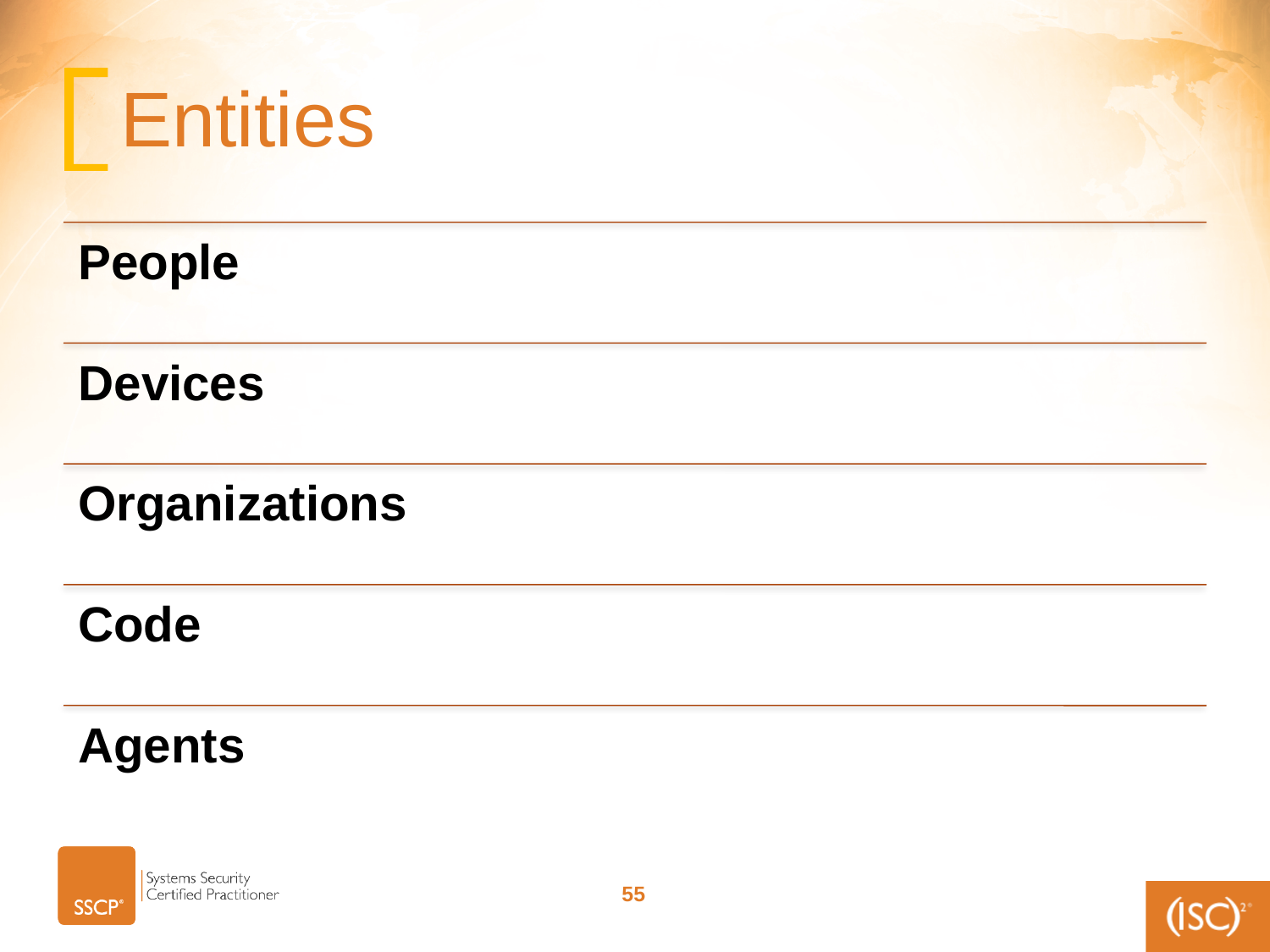

# Entities
People
Devices
Organizations
Code
Agents